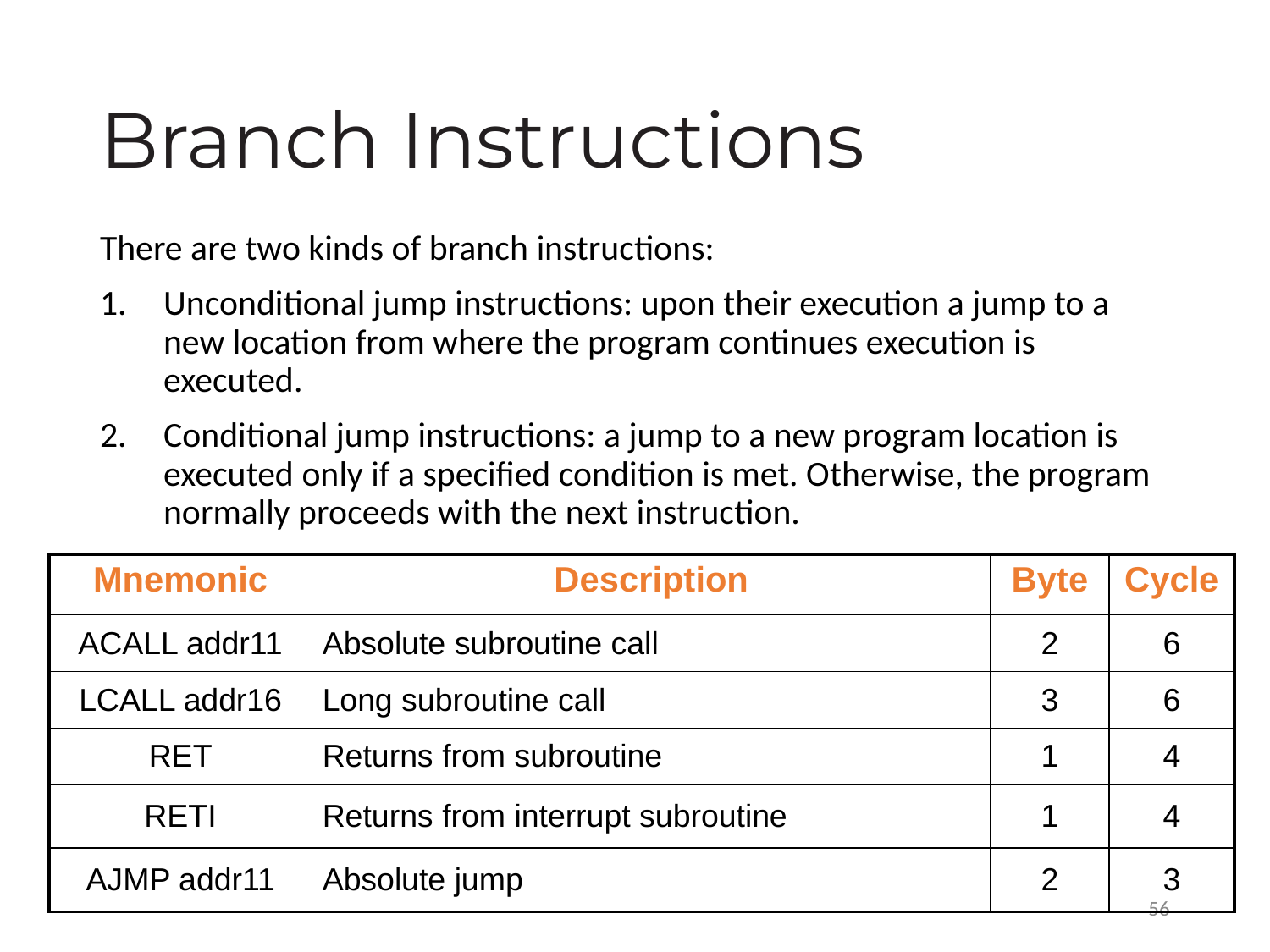

# Branch Instructions
There are two kinds of branch instructions:
Unconditional jump instructions: upon their execution a jump to a new location from where the program continues execution is executed.
Conditional jump instructions: a jump to a new program location is executed only if a specified condition is met. Otherwise, the program normally proceeds with the next instruction.
| Mnemonic | Description | Byte | Cycle |
| --- | --- | --- | --- |
| ACALL addr11 | Absolute subroutine call | 2 | 6 |
| LCALL addr16 | Long subroutine call | 3 | 6 |
| RET | Returns from subroutine | 1 | 4 |
| RETI | Returns from interrupt subroutine | 1 | 4 |
| AJMP addr11 | Absolute jump | 2 | 3 |
56